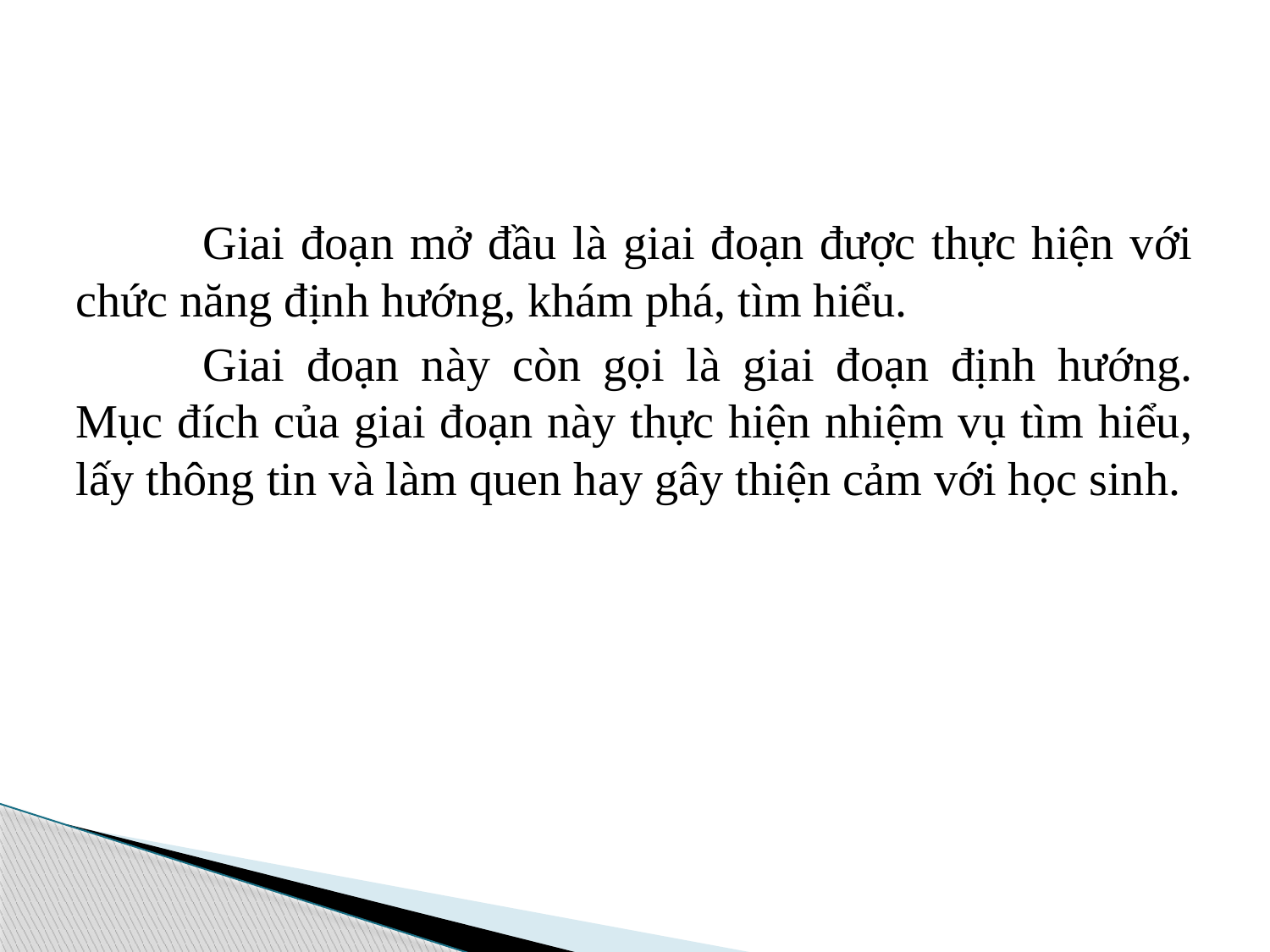

#
	Giai đoạn mở đầu là giai đoạn được thực hiện với chức năng định hướng, khám phá, tìm hiểu.
	Giai đoạn này còn gọi là giai đoạn định hướng. Mục đích của giai đoạn này thực hiện nhiệm vụ tìm hiểu, lấy thông tin và làm quen hay gây thiện cảm với học sinh.